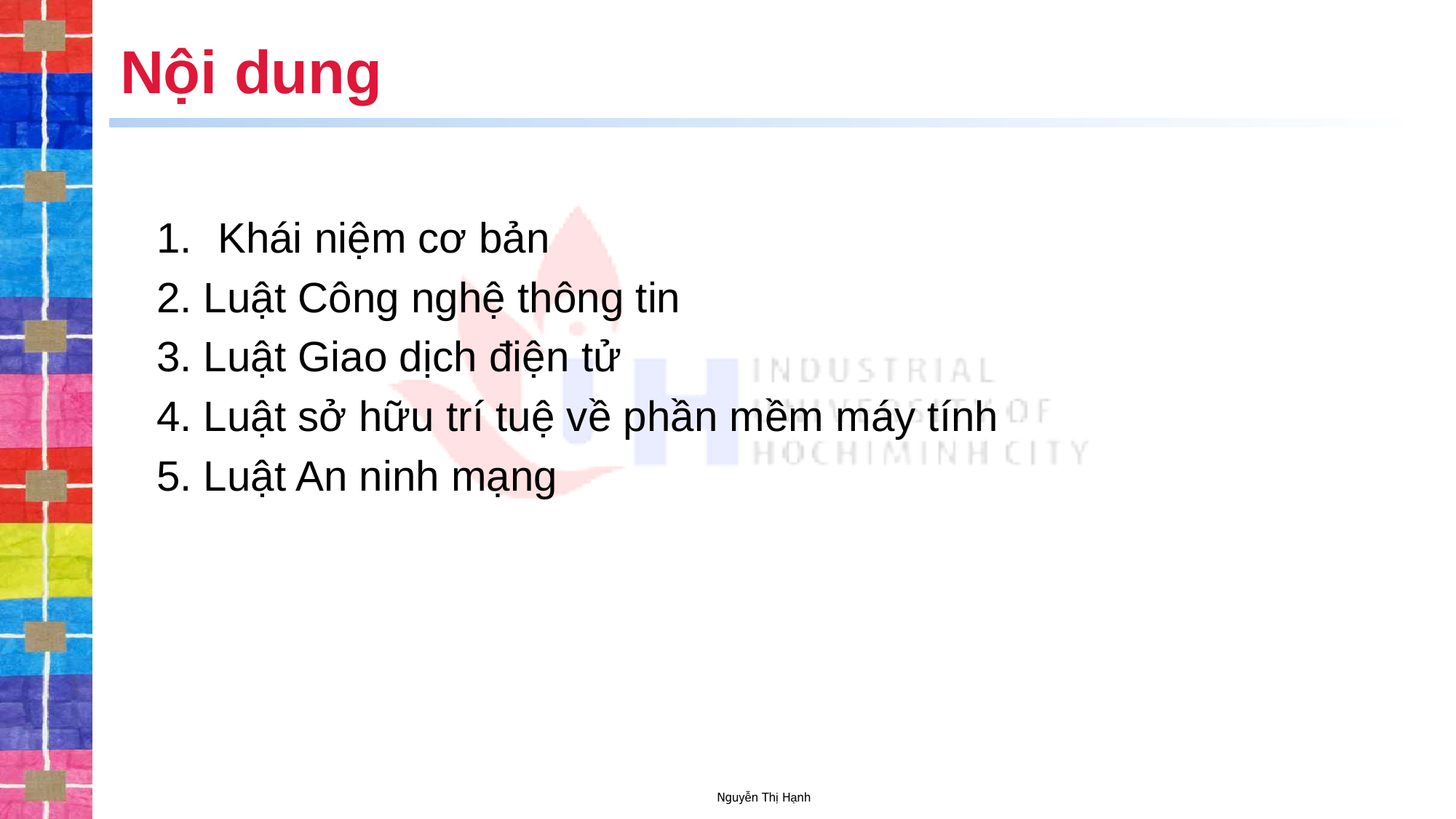

# Nội dung

Khái niệm cơ bản
2. Luật Công nghệ thông tin
3. Luật Giao dịch điện tử
4. Luật sở hữu trí tuệ về phần mềm máy tính
5. Luật An ninh mạng

Nguyễn Thị Hạnh